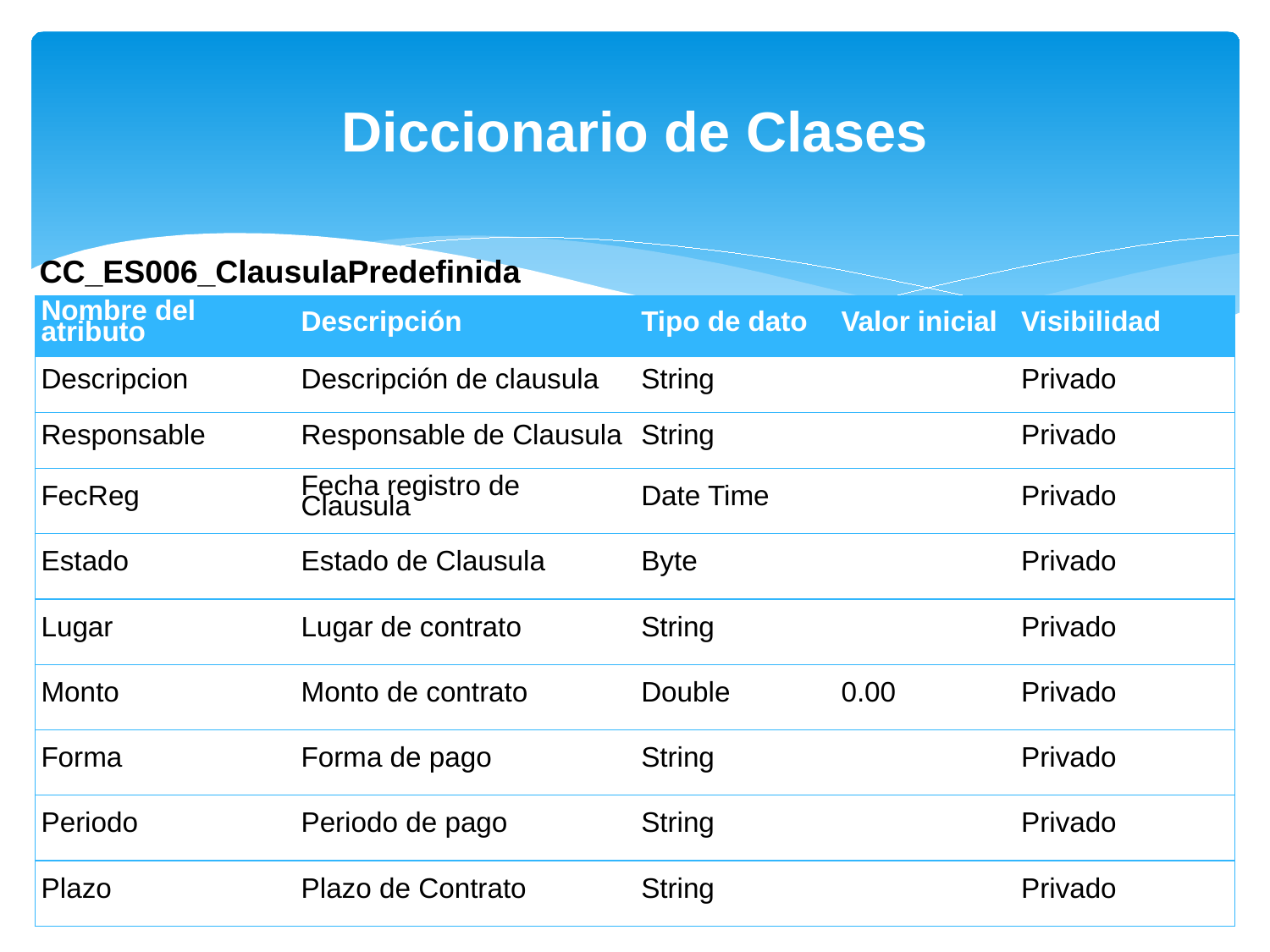

Diccionario de Clases
CC_ES006_ClausulaPredefinida
| Nombre del atributo | Descripción | Tipo de dato | Valor inicial | Visibilidad |
| --- | --- | --- | --- | --- |
| Descripcion | Descripción de clausula | String |  | Privado |
| Responsable | Responsable de Clausula | String |  | Privado |
| FecReg | Fecha registro de Clausula | Date Time |  | Privado |
| Estado | Estado de Clausula | Byte |  | Privado |
| Lugar | Lugar de contrato | String |  | Privado |
| Monto | Monto de contrato | Double | 0.00 | Privado |
| Forma | Forma de pago | String |  | Privado |
| Periodo | Periodo de pago | String |  | Privado |
| Plazo | Plazo de Contrato | String |  | Privado |